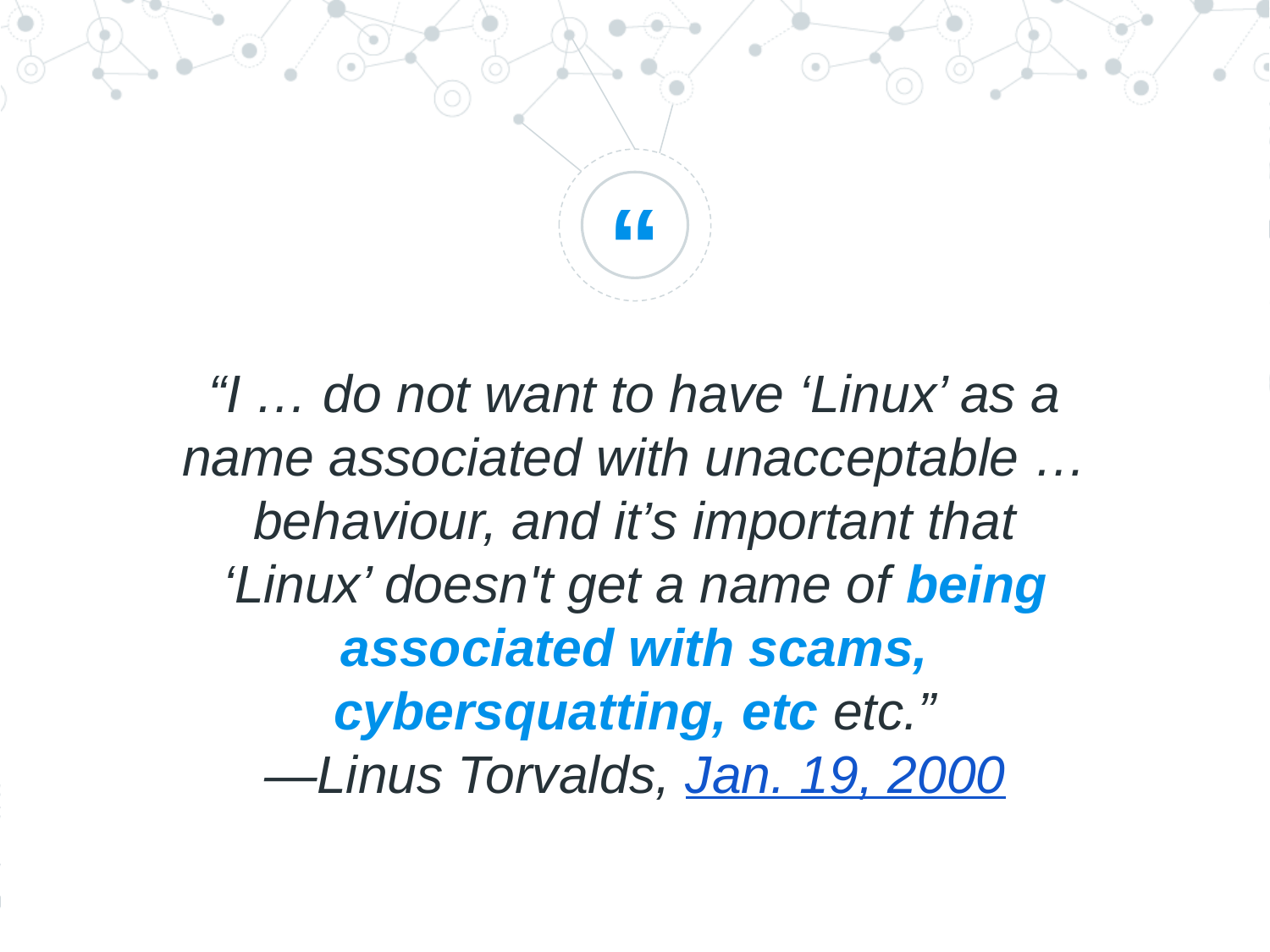

“I … do not want to have ‘Linux’ as a name associated with unacceptable … behaviour, and it’s important that ‘Linux’ doesn't get a name of being associated with scams, cybersquatting, etc etc.”
—Linus Torvalds, Jan. 19, 2000